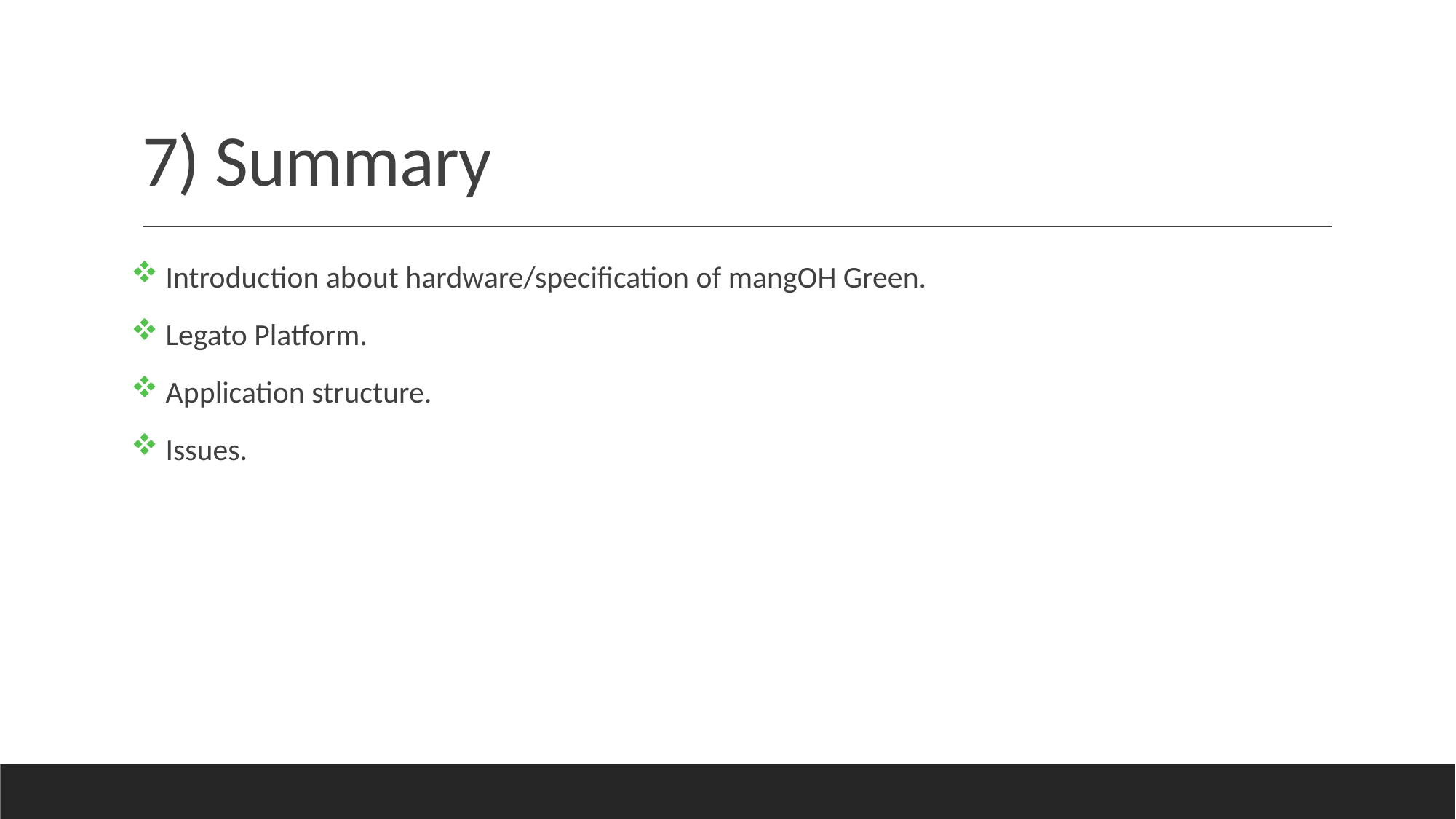

# 7) Summary
 Introduction about hardware/specification of mangOH Green.
 Legato Platform.
 Application structure.
 Issues.